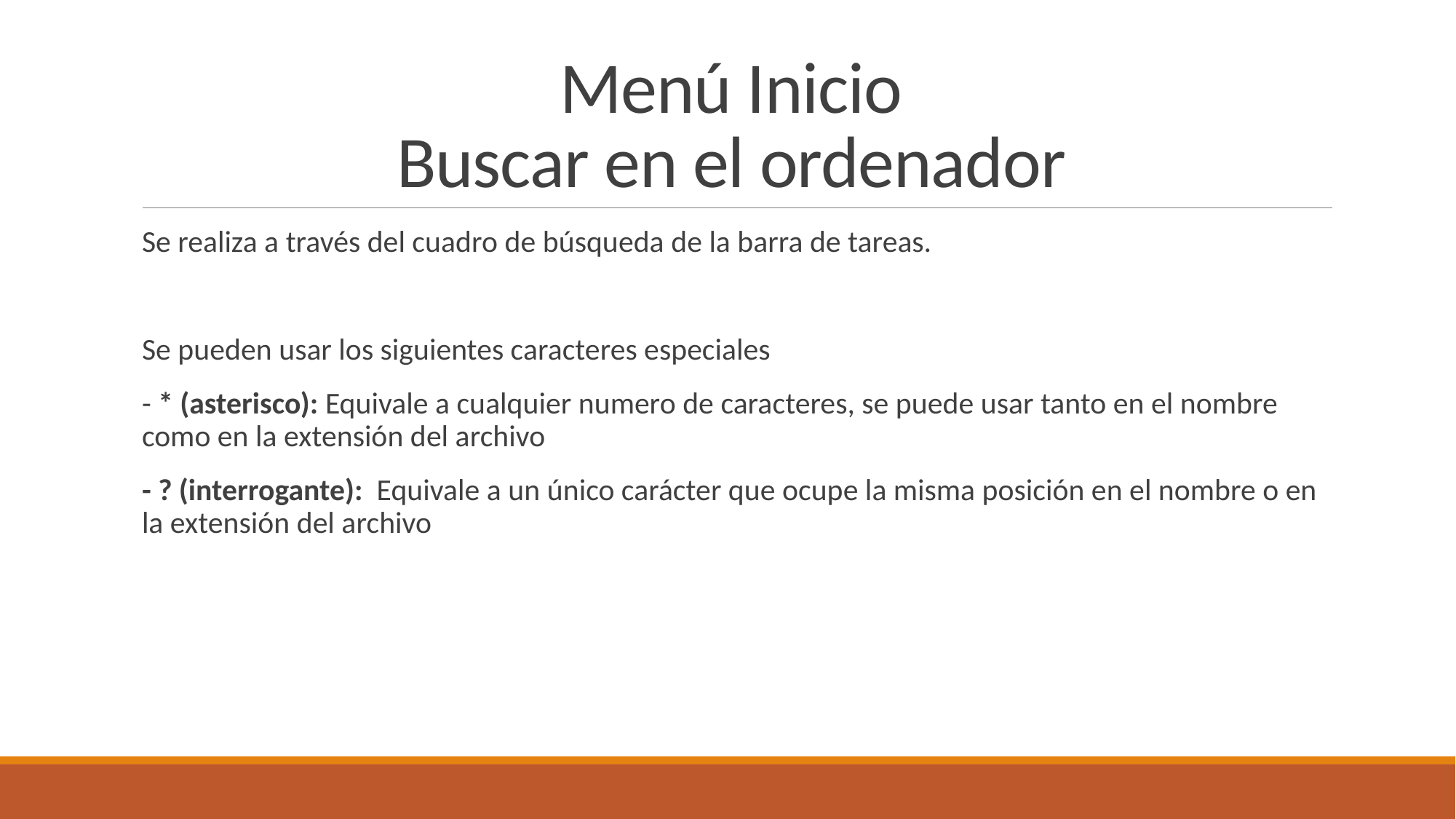

# Menú Inicio Buscar en el ordenador
Se realiza a través del cuadro de búsqueda de la barra de tareas.

Se pueden usar los siguientes caracteres especiales
- * (asterisco): Equivale a cualquier numero de caracteres, se puede usar tanto en el nombre como en la extensión del archivo
- ? (interrogante):  Equivale a un único carácter que ocupe la misma posición en el nombre o en la extensión del archivo